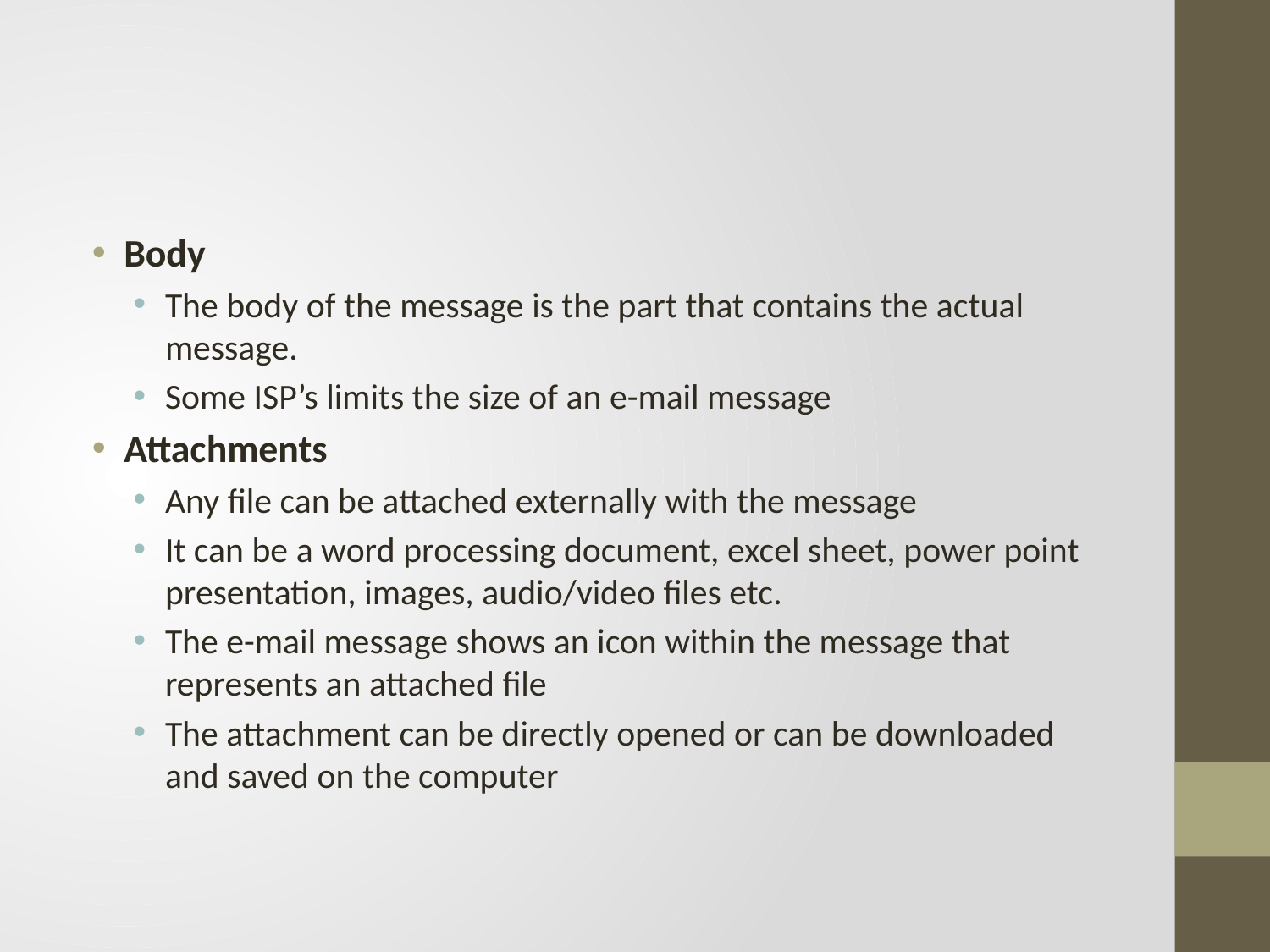

#
Body
The body of the message is the part that contains the actual message.
Some ISP’s limits the size of an e-mail message
Attachments
Any file can be attached externally with the message
It can be a word processing document, excel sheet, power point presentation, images, audio/video files etc.
The e-mail message shows an icon within the message that represents an attached file
The attachment can be directly opened or can be downloaded and saved on the computer